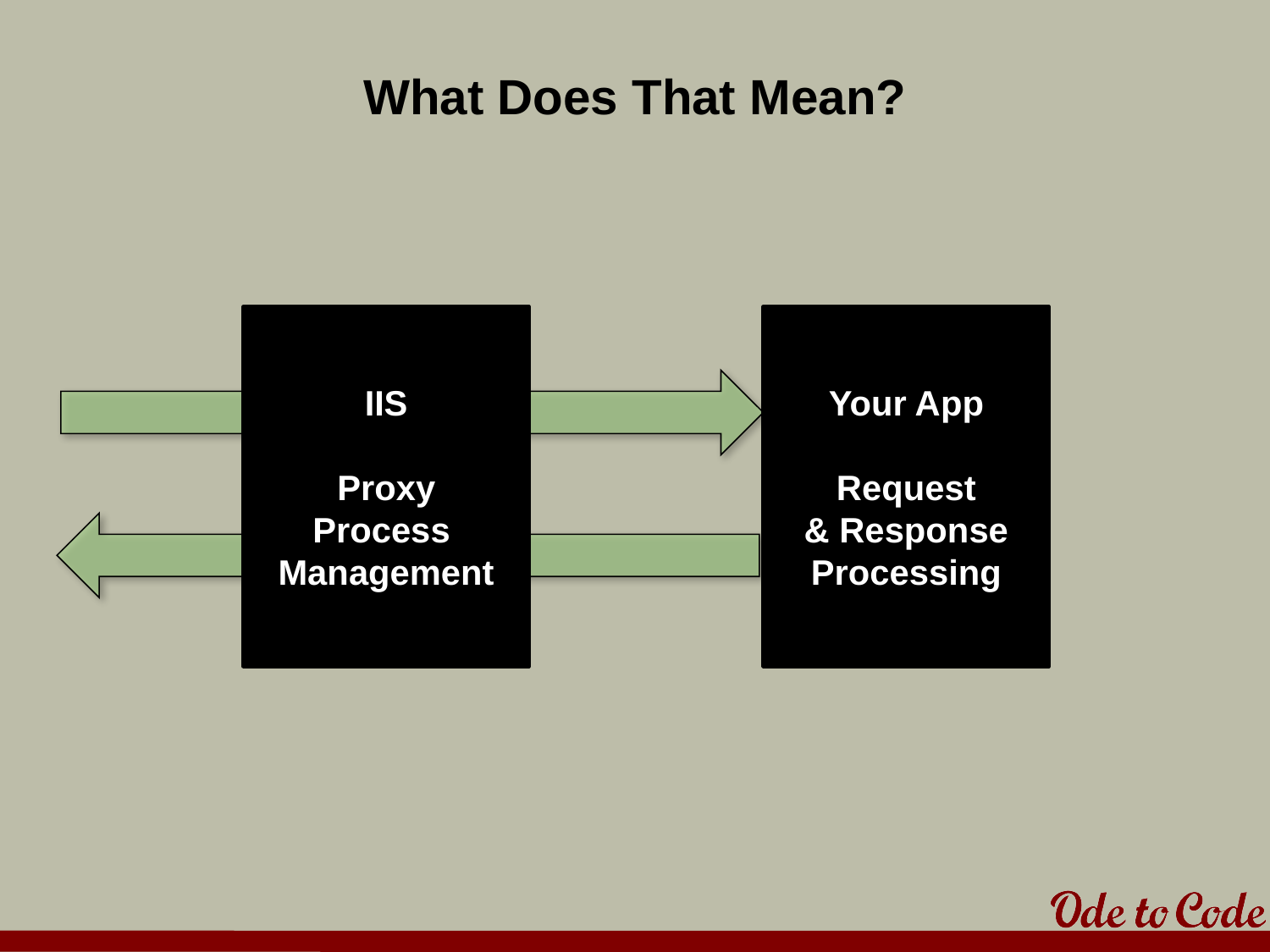

# What Does That Mean?
IIS

Proxy
Process
Management
Your App

Request
& Response
Processing